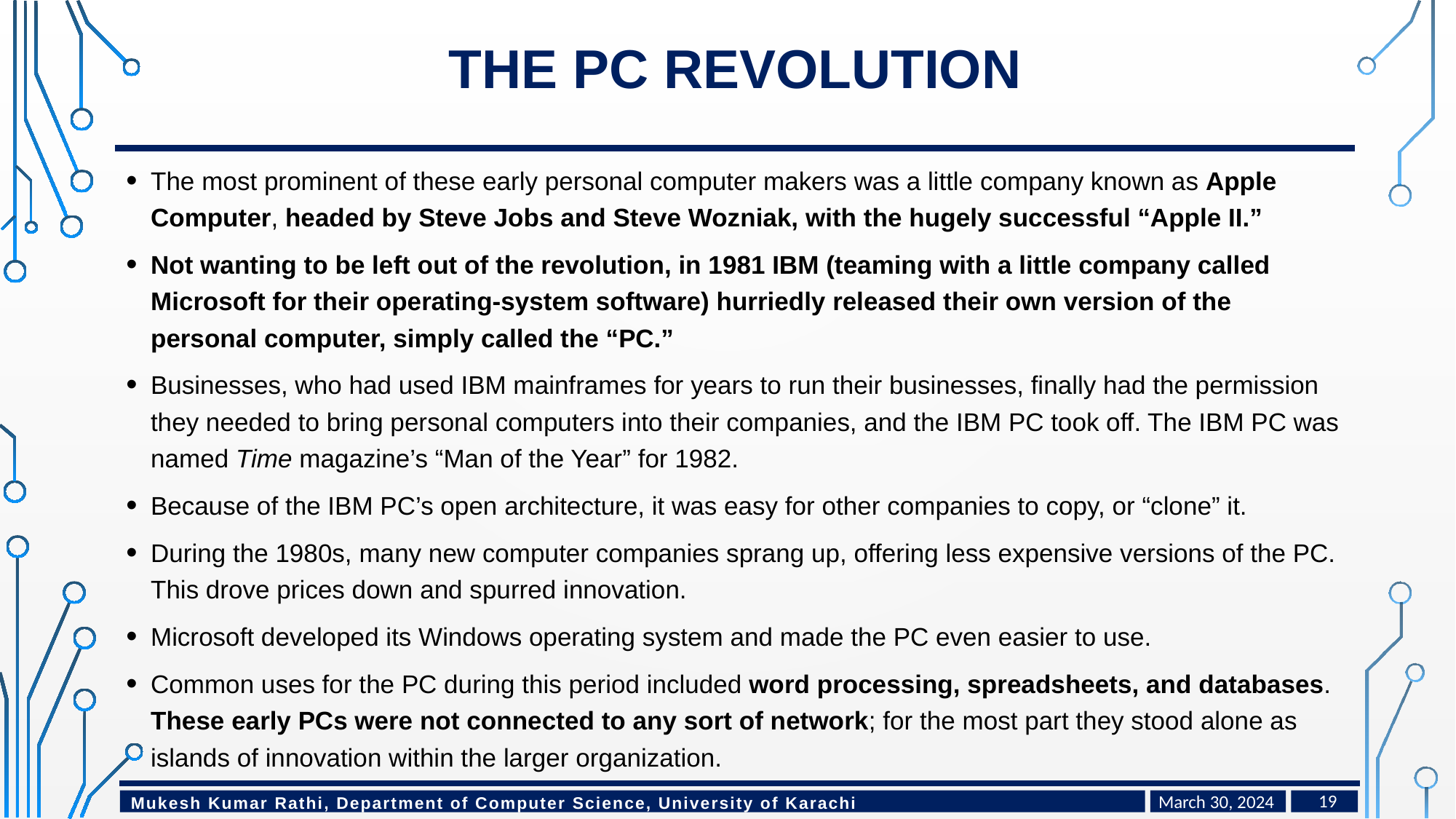

# The PC Revolution
The most prominent of these early personal computer makers was a little company known as Apple Computer, headed by Steve Jobs and Steve Wozniak, with the hugely successful “Apple II.”
Not wanting to be left out of the revolution, in 1981 IBM (teaming with a little company called Microsoft for their operating-system software) hurriedly released their own version of the personal computer, simply called the “PC.”
Businesses, who had used IBM mainframes for years to run their businesses, finally had the permission they needed to bring personal computers into their companies, and the IBM PC took off. The IBM PC was named Time magazine’s “Man of the Year” for 1982.
Because of the IBM PC’s open architecture, it was easy for other companies to copy, or “clone” it.
During the 1980s, many new computer companies sprang up, offering less expensive versions of the PC. This drove prices down and spurred innovation.
Microsoft developed its Windows operating system and made the PC even easier to use.
Common uses for the PC during this period included word processing, spreadsheets, and databases. These early PCs were not connected to any sort of network; for the most part they stood alone as islands of innovation within the larger organization.

March 30, 2024
19